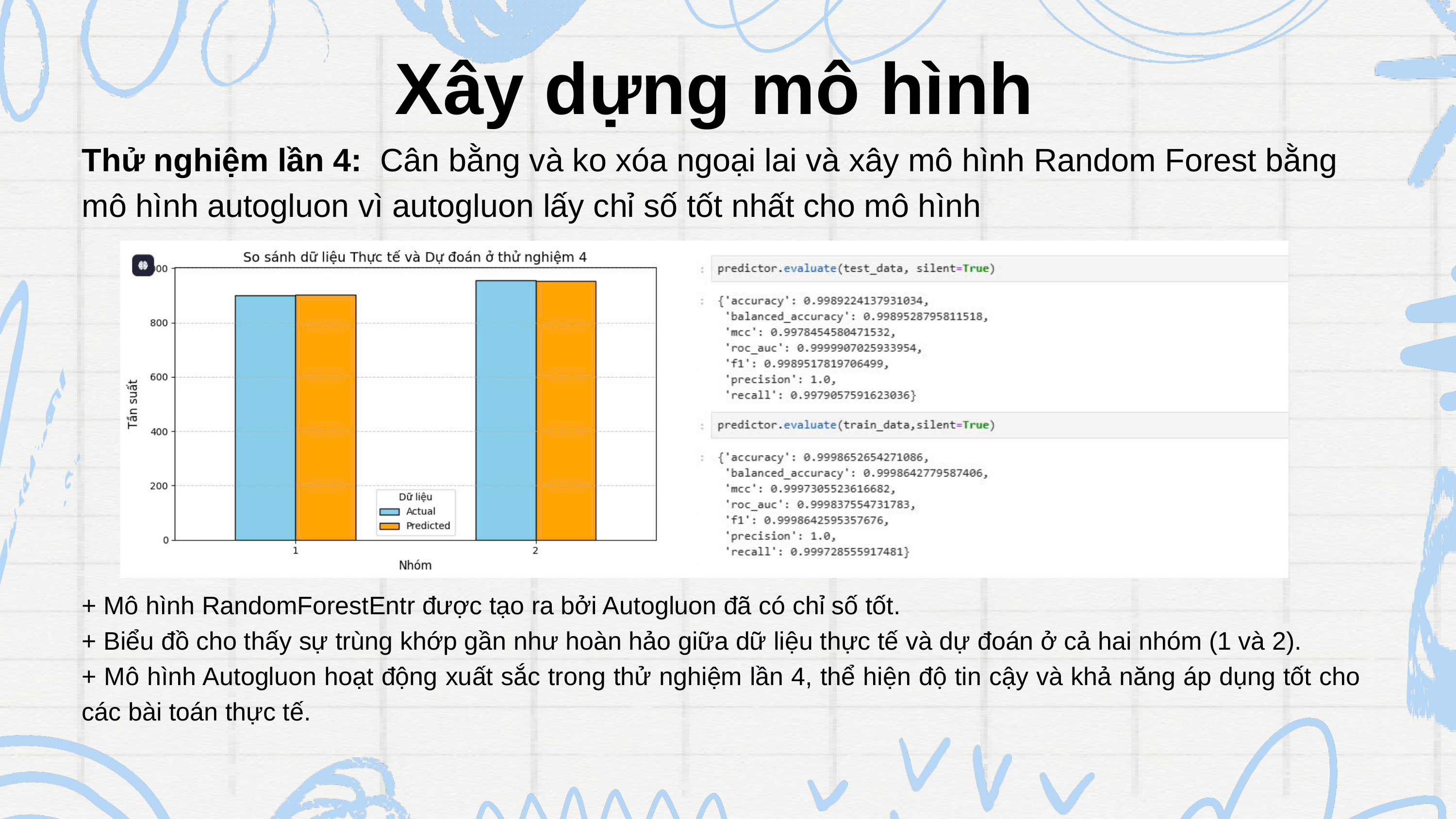

Xây dựng mô hình
Thử nghiệm lần 4:  Cân bằng và ko xóa ngoại lai và xây mô hình Random Forest bằng mô hình autogluon vì autogluon lấy chỉ số tốt nhất cho mô hình

+ Mô hình RandomForestEntr được tạo ra bởi Autogluon đã có chỉ số tốt.
+ Biểu đồ cho thấy sự trùng khớp gần như hoàn hảo giữa dữ liệu thực tế và dự đoán ở cả hai nhóm (1 và 2).
+ Mô hình Autogluon hoạt động xuất sắc trong thử nghiệm lần 4, thể hiện độ tin cậy và khả năng áp dụng tốt cho các bài toán thực tế.